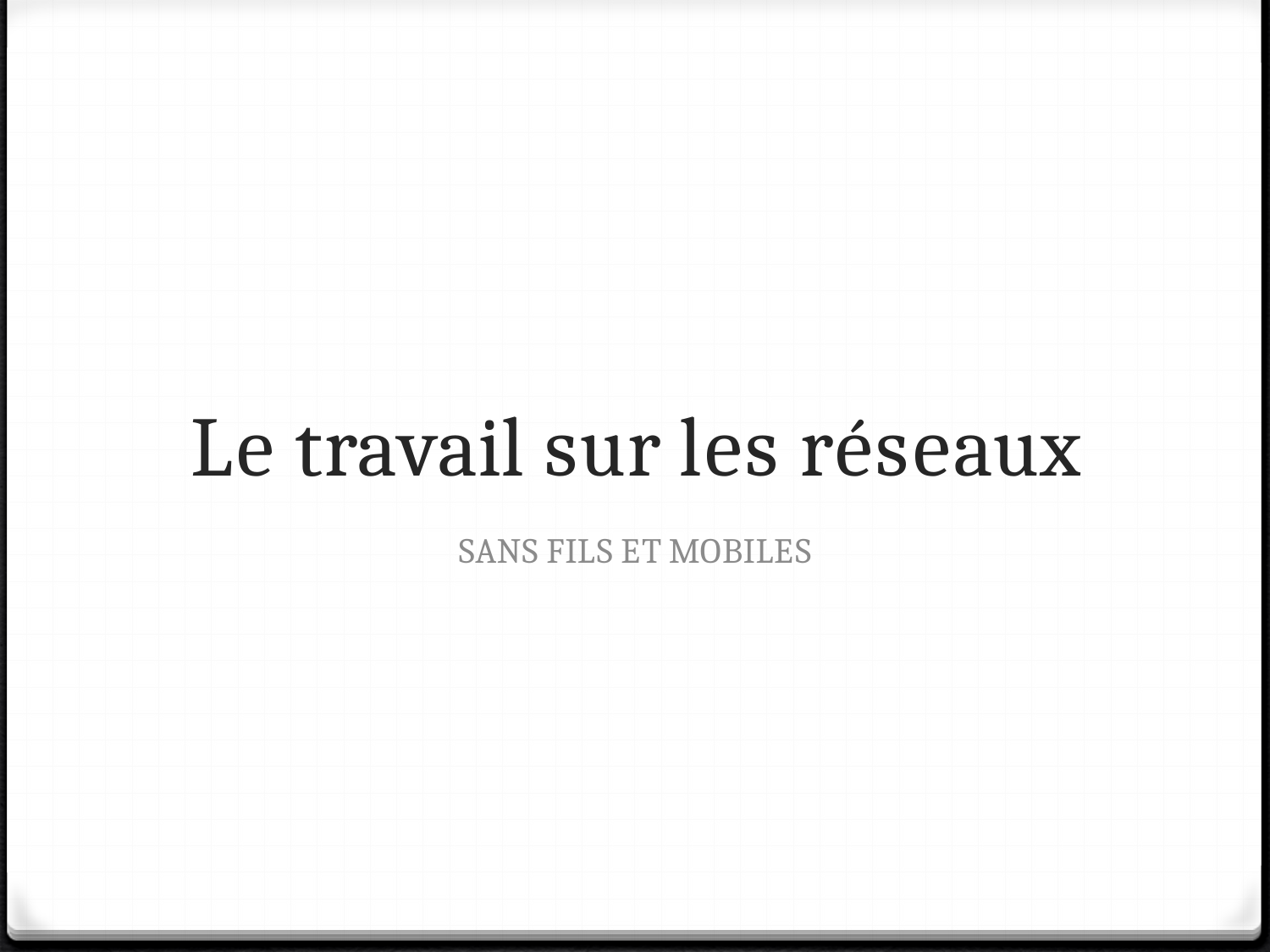

# Le travail sur les réseaux
SANS FILS ET MOBILES